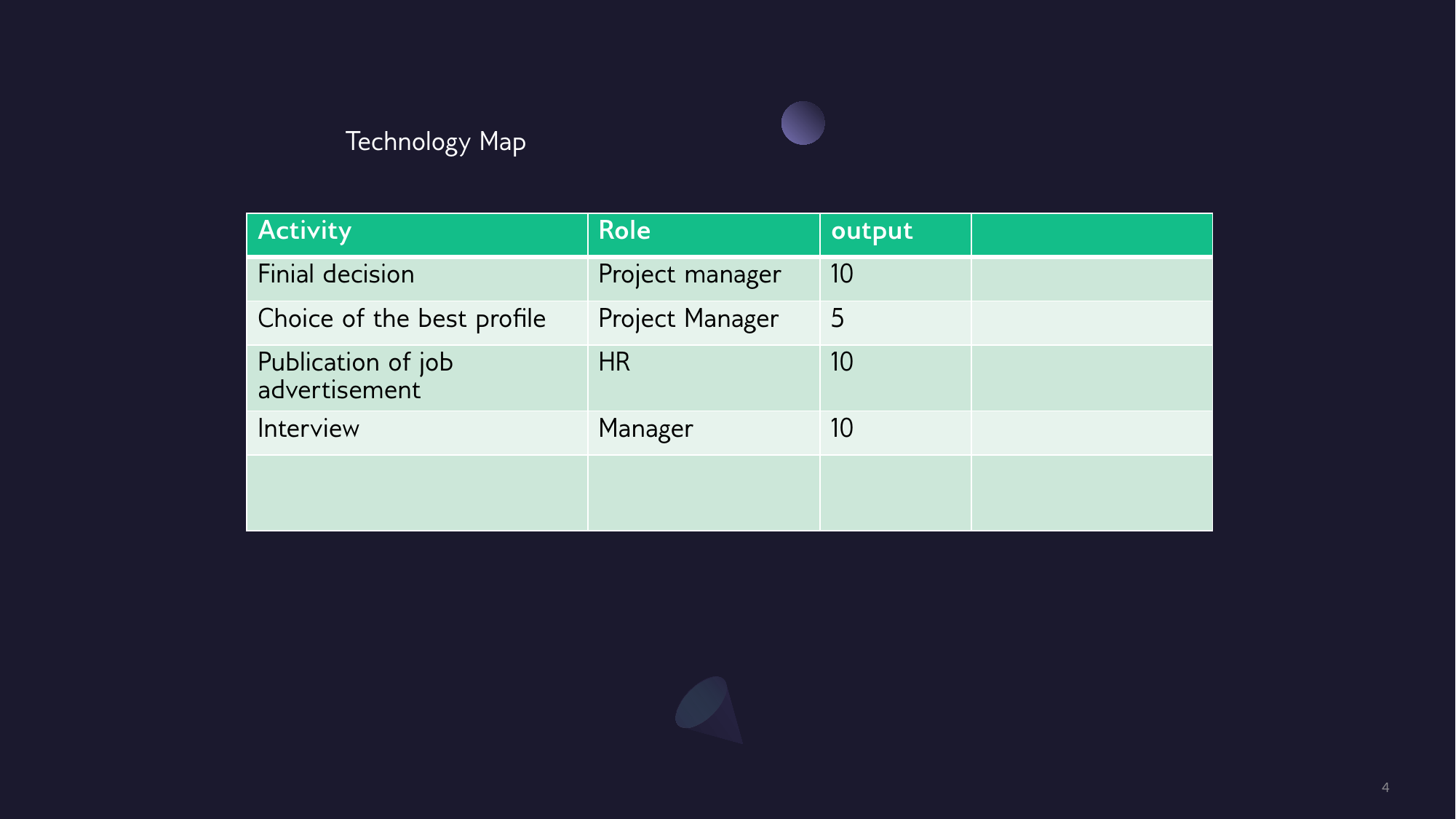

Technology Map
| Activity | Role | output |  |
| --- | --- | --- | --- |
| Finial decision | Project manager | 10 |  |
| Choice of the best profile | Project Manager | 5 |  |
| Publication of job advertisement | HR | 10 |  |
| Interview | Manager | 10 |  |
|  |  |  |  |
4